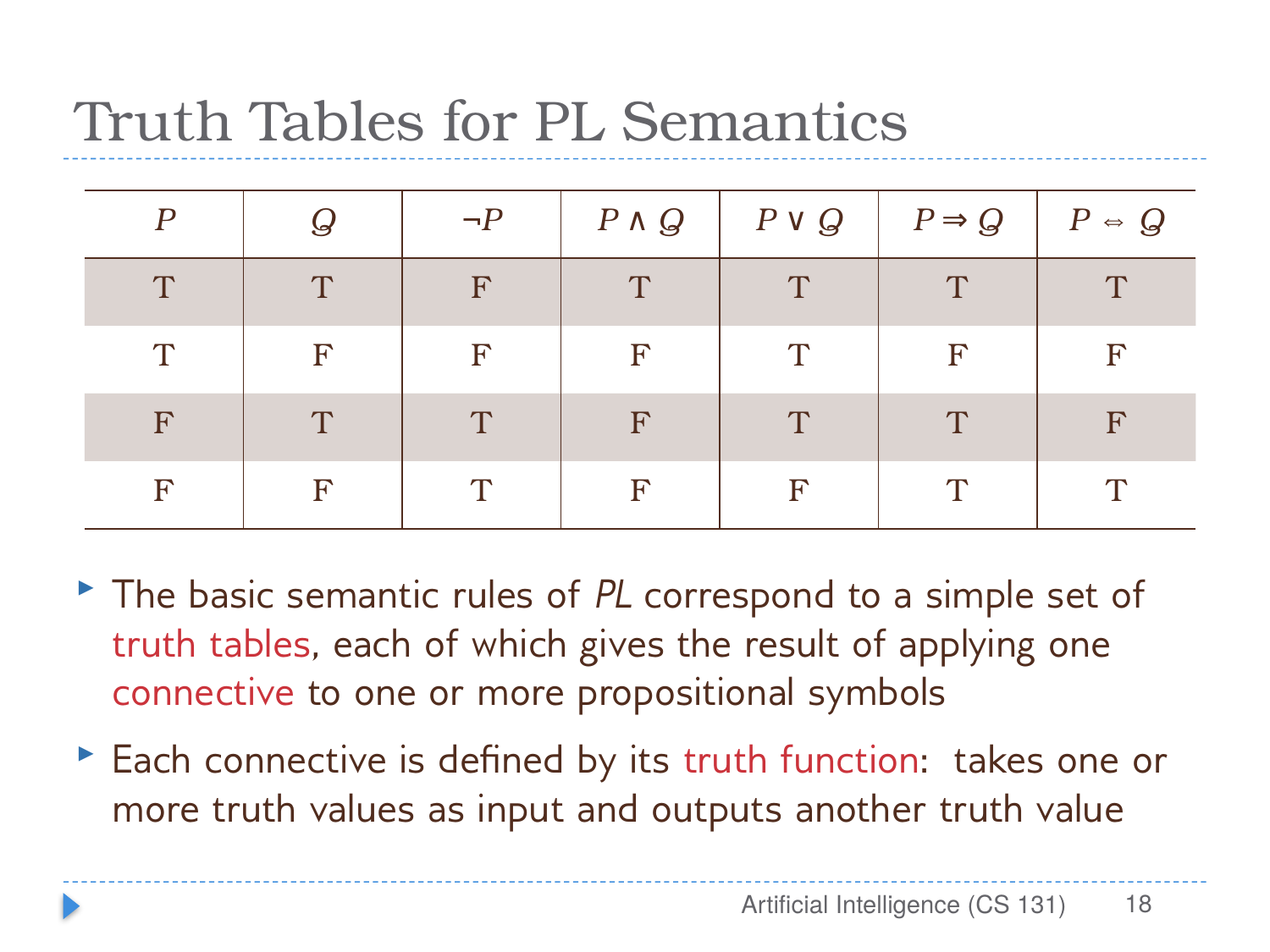

# Truth Tables for PL Semantics
| P | Q | ¬P | P ∧ Q | P ∨ Q | P ⇒ Q | P ⇔ Q |
| --- | --- | --- | --- | --- | --- | --- |
| T | T | F | T | T | T | T |
| T | F | F | F | T | F | F |
| F | T | T | F | T | T | F |
| F | F | T | F | F | T | T |
The basic semantic rules of PL correspond to a simple set of truth tables, each of which gives the result of applying one connective to one or more propositional symbols
Each connective is defined by its truth function:  takes one or more truth values as input and outputs another truth value
18
Artificial Intelligence (CS 131)